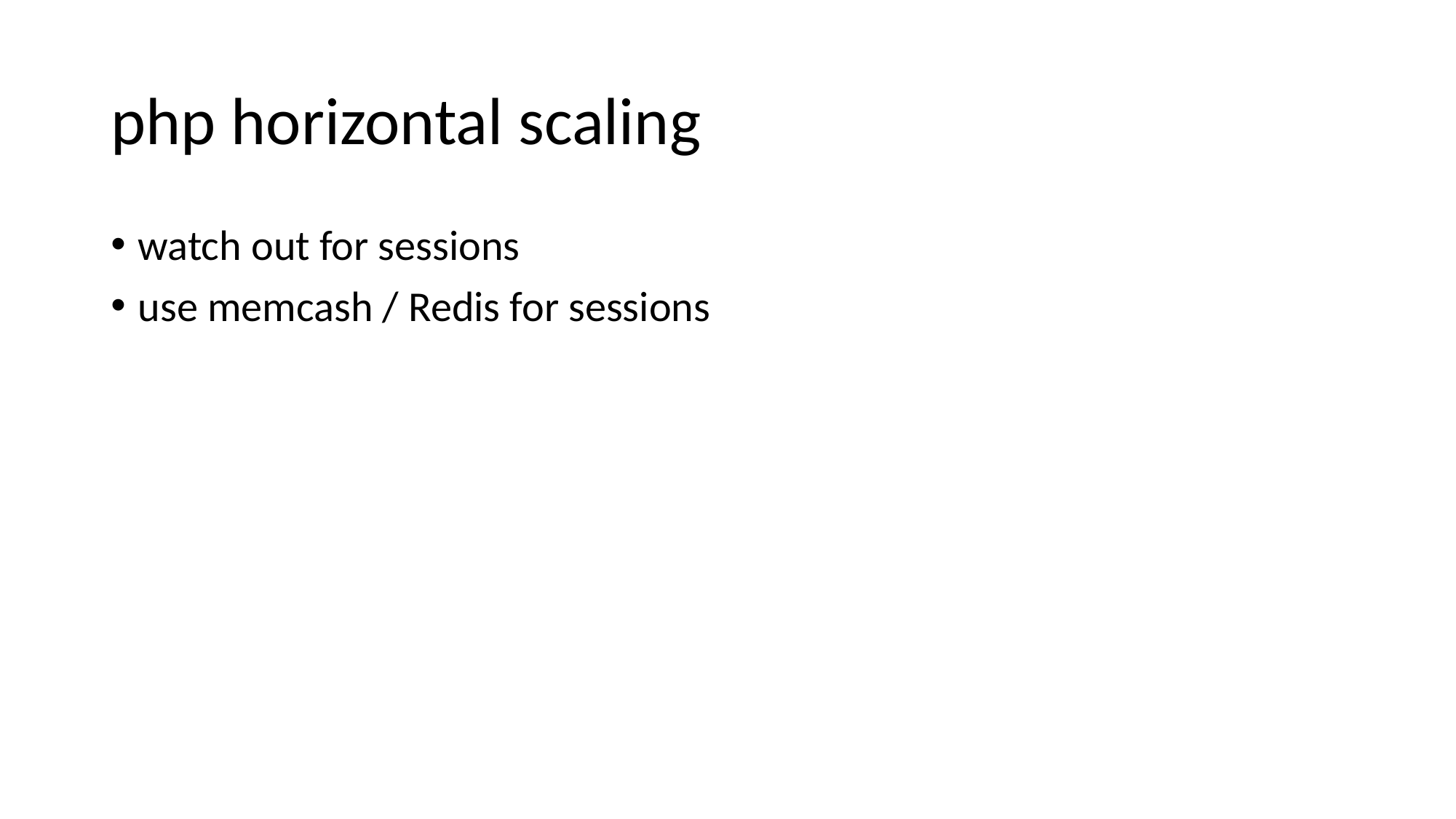

# php horizontal scaling
watch out for sessions
use memcash / Redis for sessions